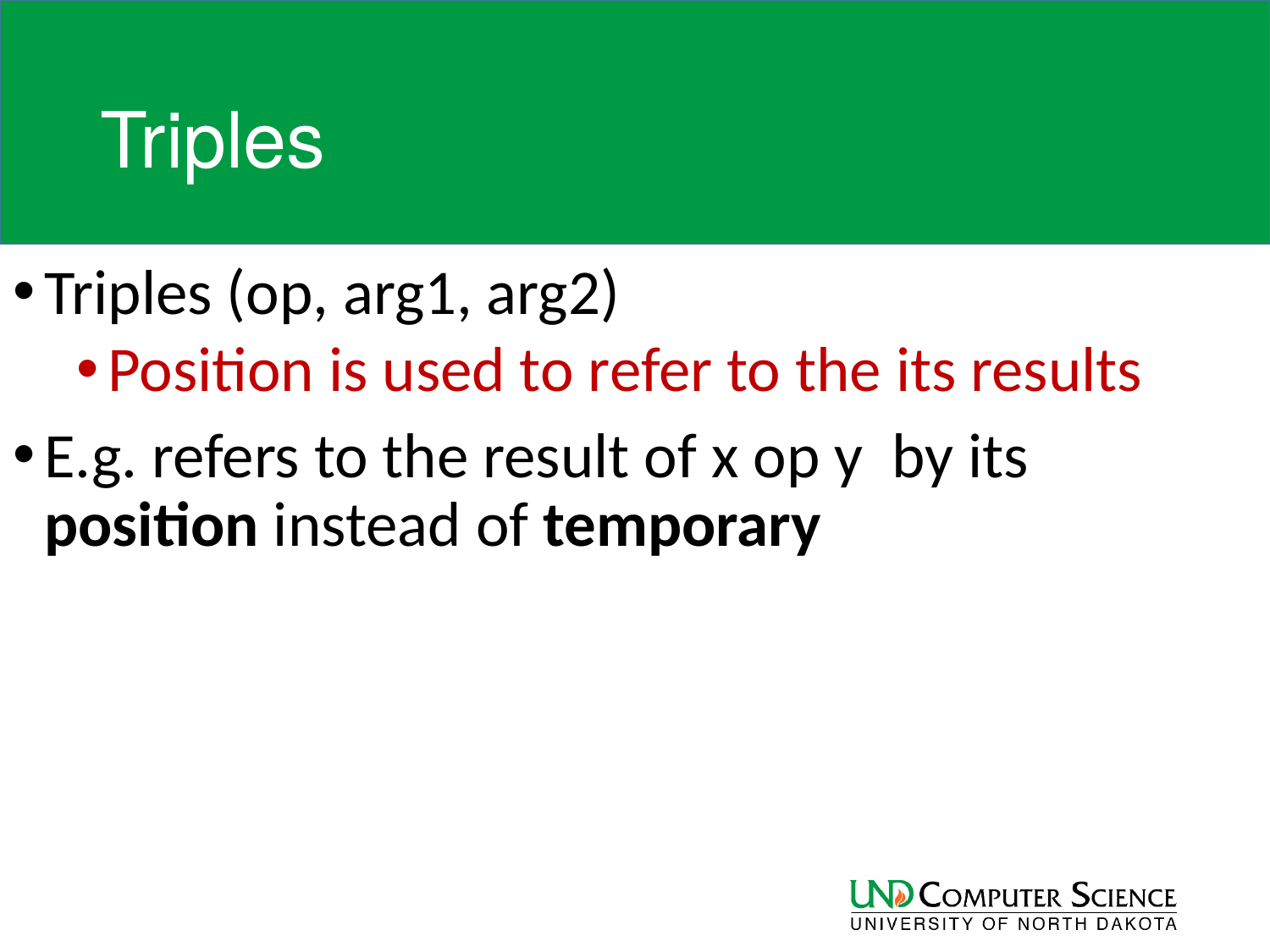

# Triples
Triples (op, arg1, arg2)
Position is used to refer to the its results
E.g. refers to the result of x op y  by its position instead of temporary